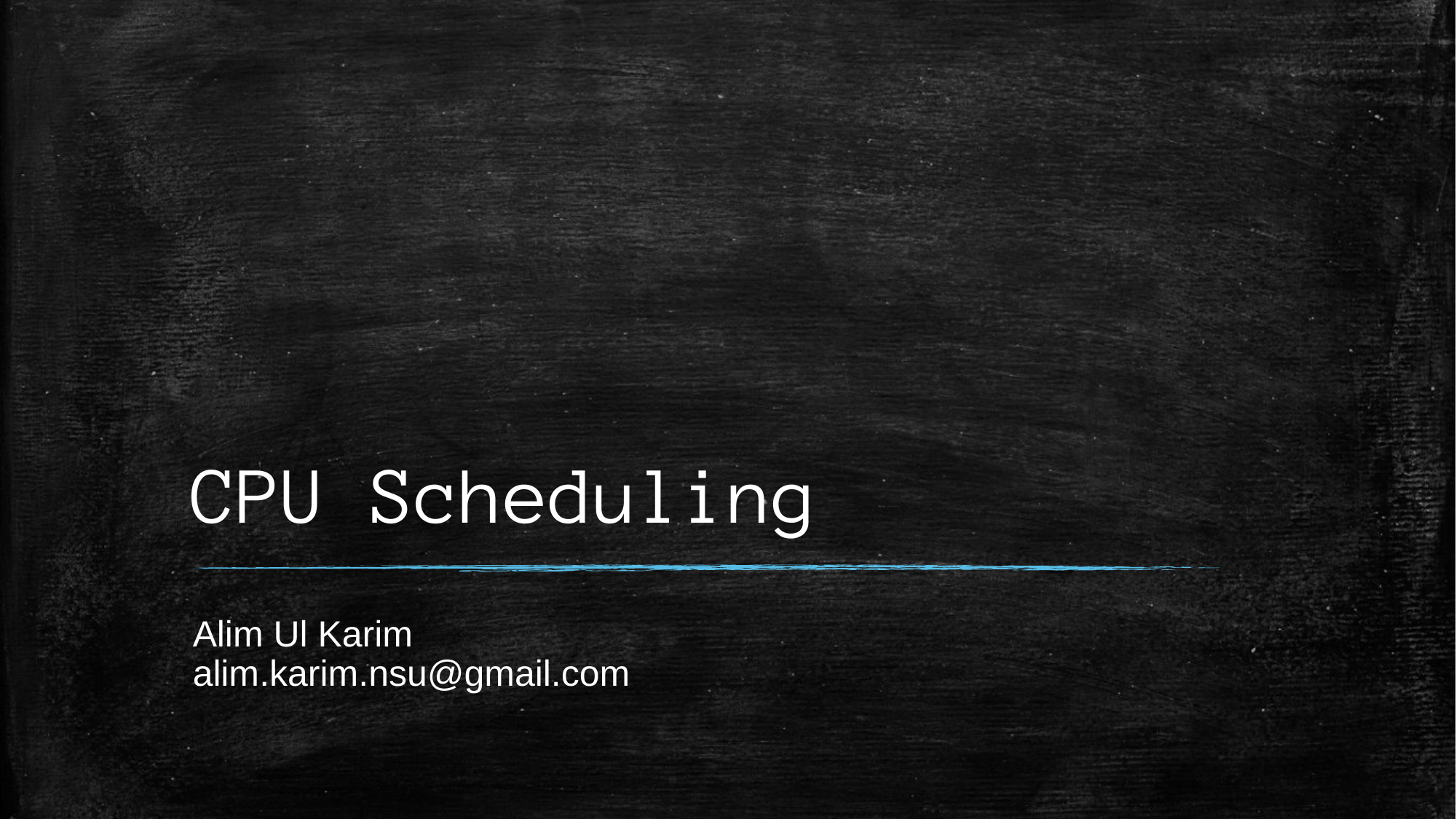

# CPU Scheduling
Alim Ul Karim
alim.karim.nsu@gmail.com